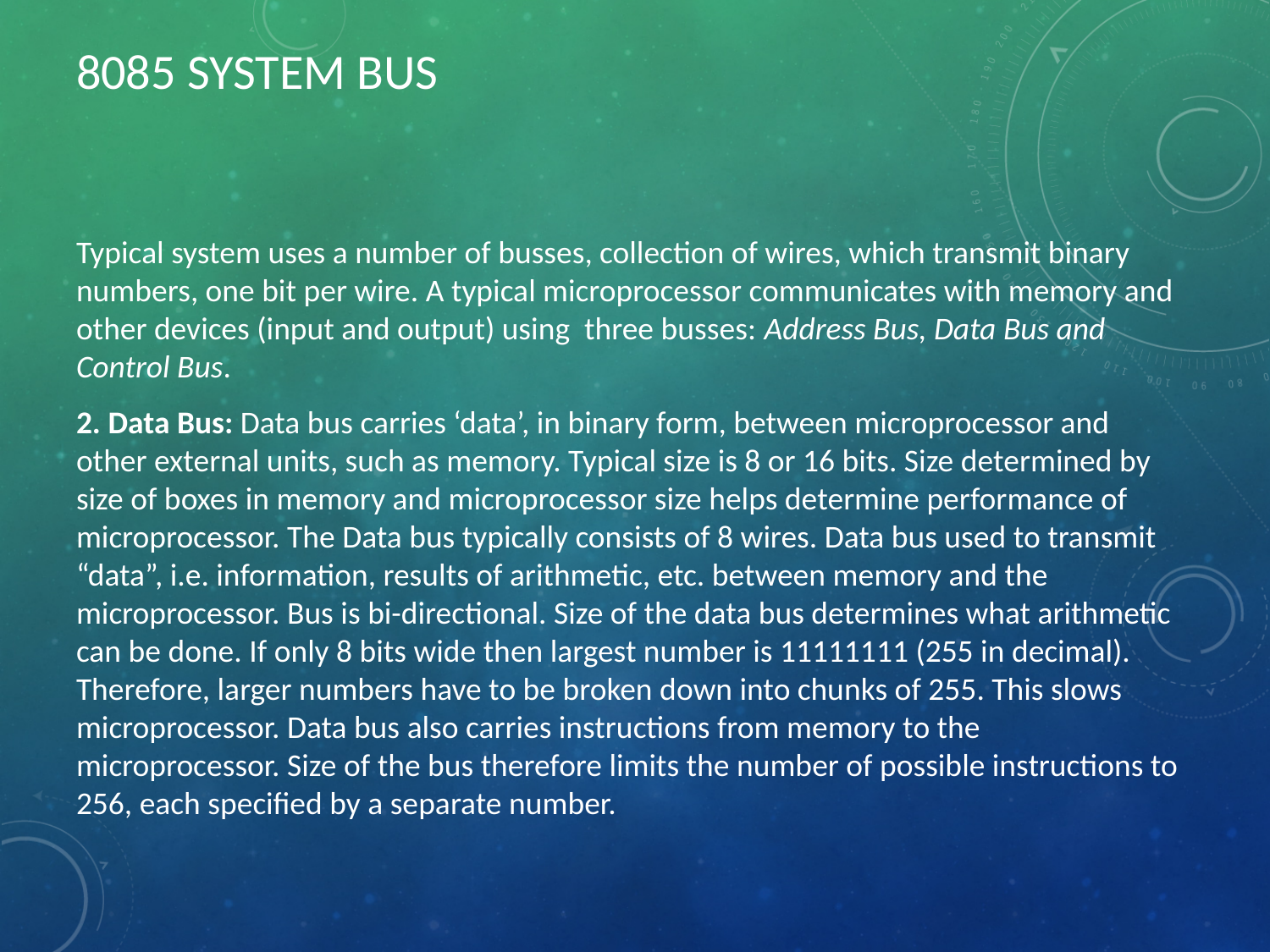

# 8085 System bus
Typical system uses a number of busses, collection of wires, which transmit binary numbers, one bit per wire. A typical microprocessor communicates with memory and other devices (input and output) using  three busses: Address Bus, Data Bus and Control Bus.
2. Data Bus: Data bus carries ‘data’, in binary form, between microprocessor and other external units, such as memory. Typical size is 8 or 16 bits. Size determined by size of boxes in memory and microprocessor size helps determine performance of microprocessor. The Data bus typically consists of 8 wires. Data bus used to transmit “data”, i.e. information, results of arithmetic, etc. between memory and the microprocessor. Bus is bi-directional. Size of the data bus determines what arithmetic can be done. If only 8 bits wide then largest number is 11111111 (255 in decimal). Therefore, larger numbers have to be broken down into chunks of 255. This slows microprocessor. Data bus also carries instructions from memory to the microprocessor. Size of the bus therefore limits the number of possible instructions to 256, each specified by a separate number.